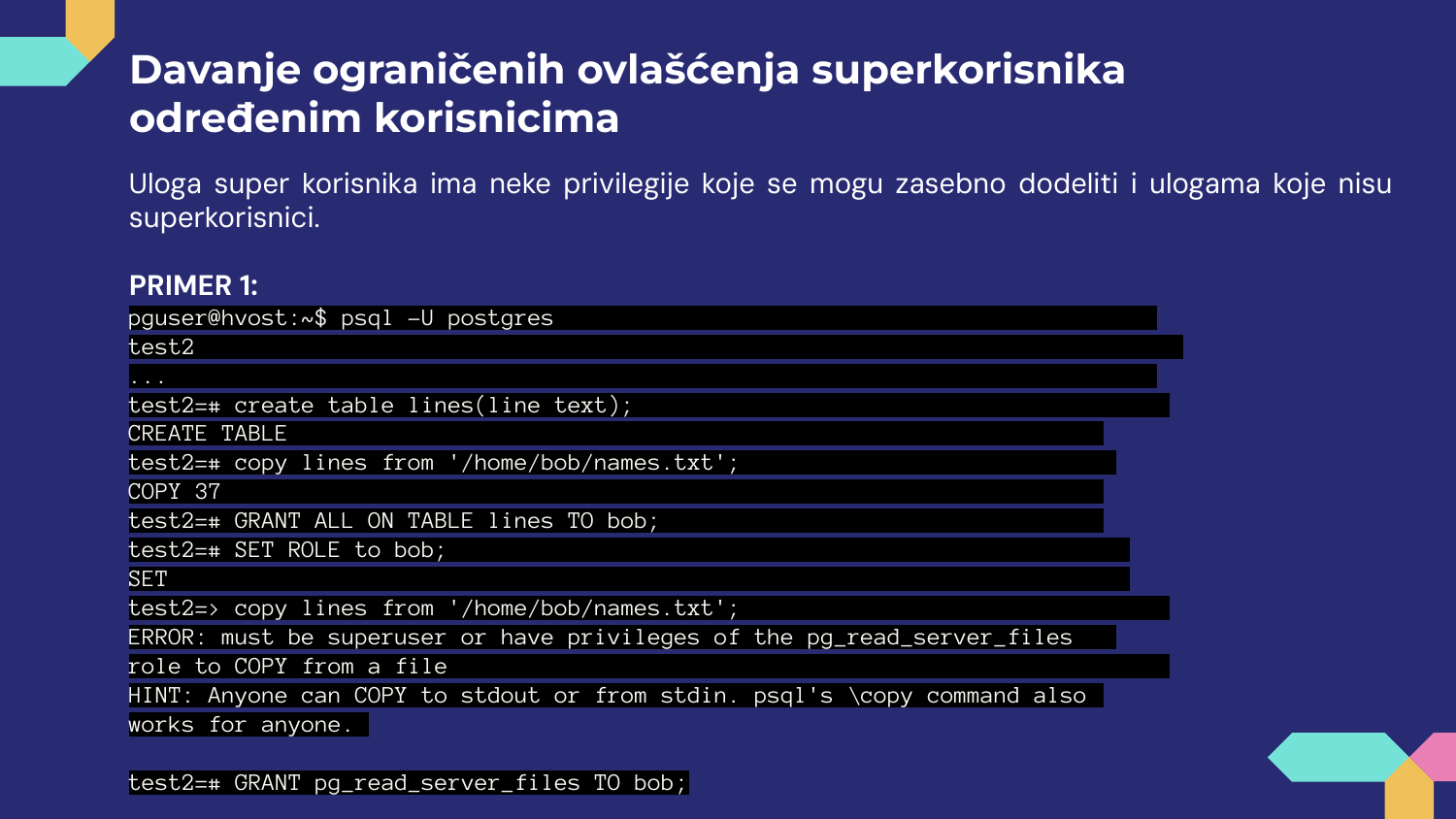

# Davanje ograničenih ovlašćenja superkorisnika određenim korisnicima
Uloga super korisnika ima neke privilegije koje se mogu zasebno dodeliti i ulogama koje nisu superkorisnici.

PRIMER 1:
pguser@hvost:~$ psql -U postgres
test2
...
test2=# create table lines(line text);
CREATE TABLE
test2=# copy lines from '/home/bob/names.txt';
COPY 37
test2=# GRANT ALL ON TABLE lines TO bob;
test2=# SET ROLE to bob;
SET
test2=> copy lines from '/home/bob/names.txt';
ERROR: must be superuser or have privileges of the pg_read_server_files
role to COPY from a file
HINT: Anyone can COPY to stdout or from stdin. psql's \copy command also
works for anyone.

test2=# GRANT pg_read_server_files TO bob;